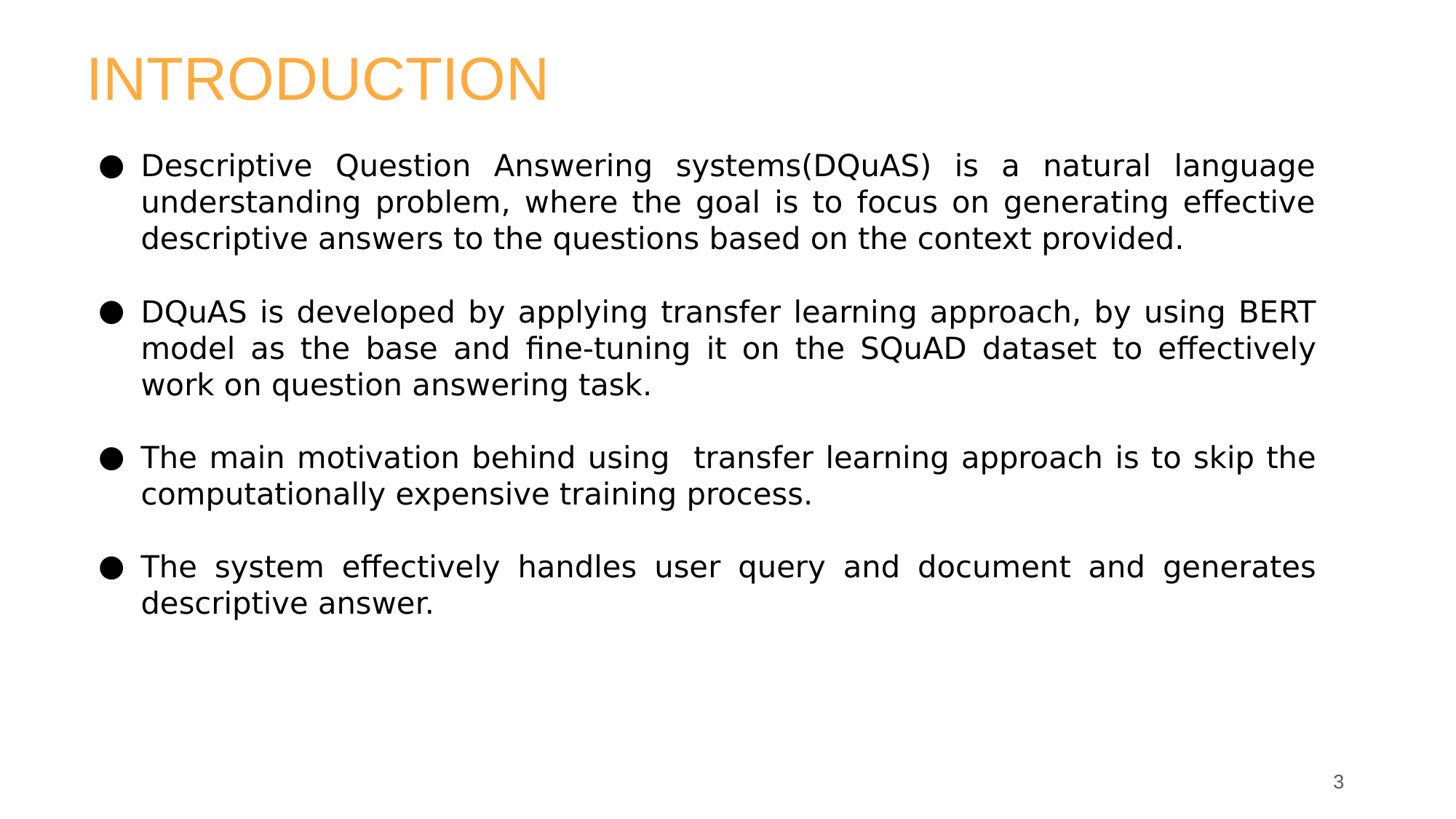

INTRODUCTION
Descriptive Question Answering systems(DQuAS) is a natural language understanding problem, where the goal is to focus on generating effective descriptive answers to the questions based on the context provided.

DQuAS is developed by applying transfer learning approach, by using BERT model as the base and fine-tuning it on the SQuAD dataset to effectively work on question answering task.

The main motivation behind using  transfer learning approach is to skip the computationally expensive training process.

The system effectively handles user query and document and generates descriptive answer.

3